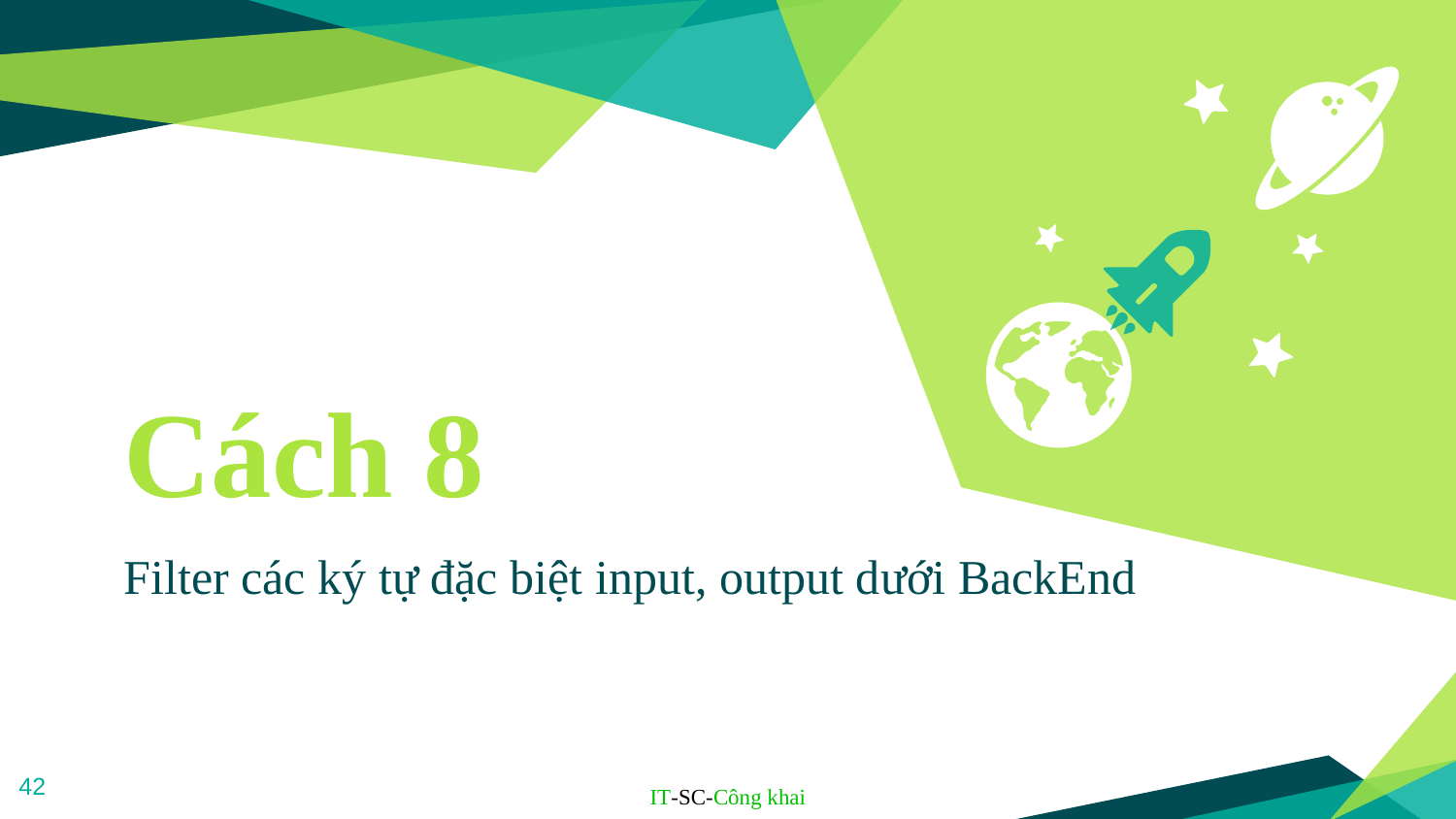

Cách 8
Filter các ký tự đặc biệt input, output dưới BackEnd
42
IT-SC-Công khai